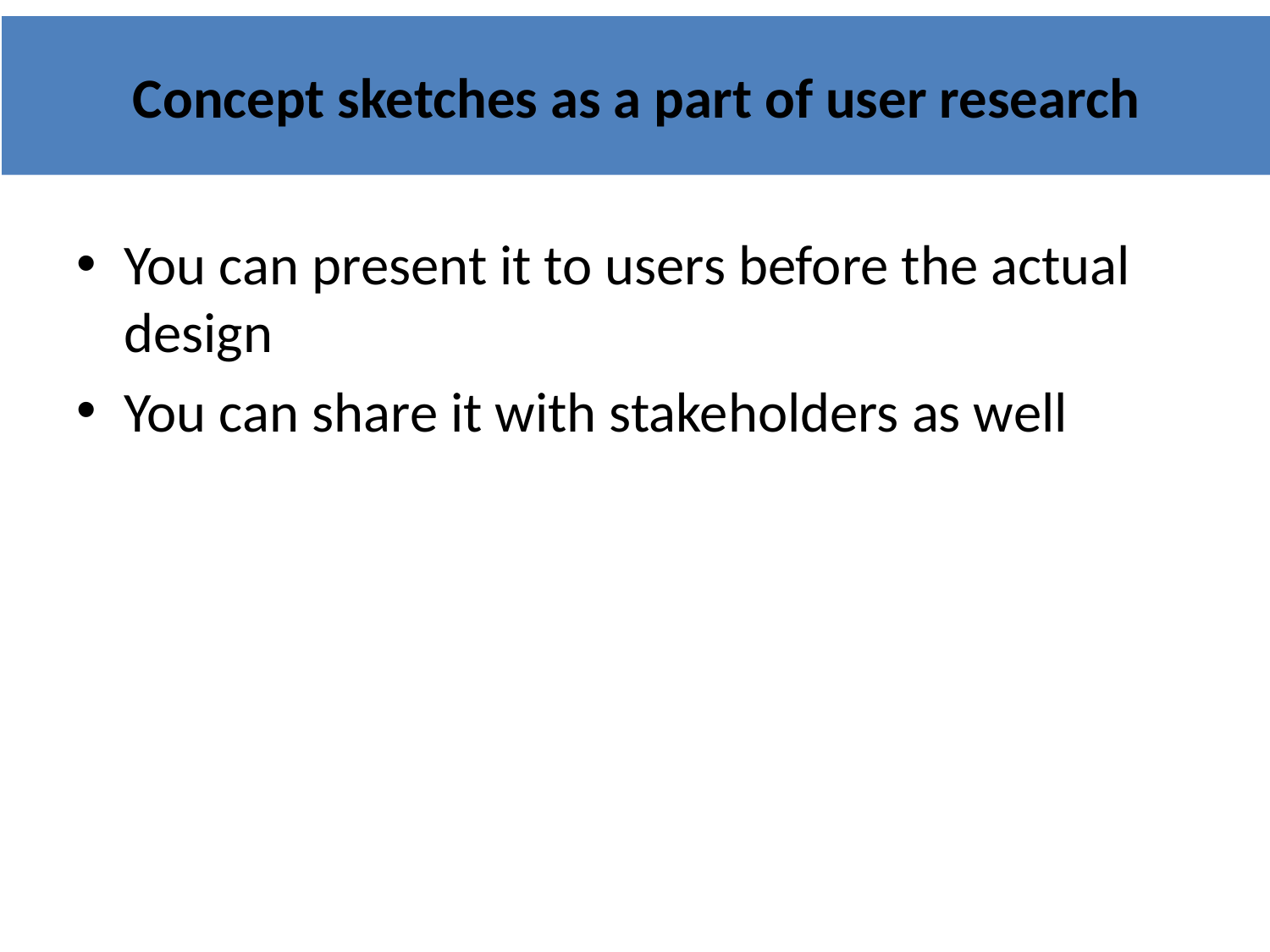

# Concept sketches as a part of user research
You can present it to users before the actual design
You can share it with stakeholders as well